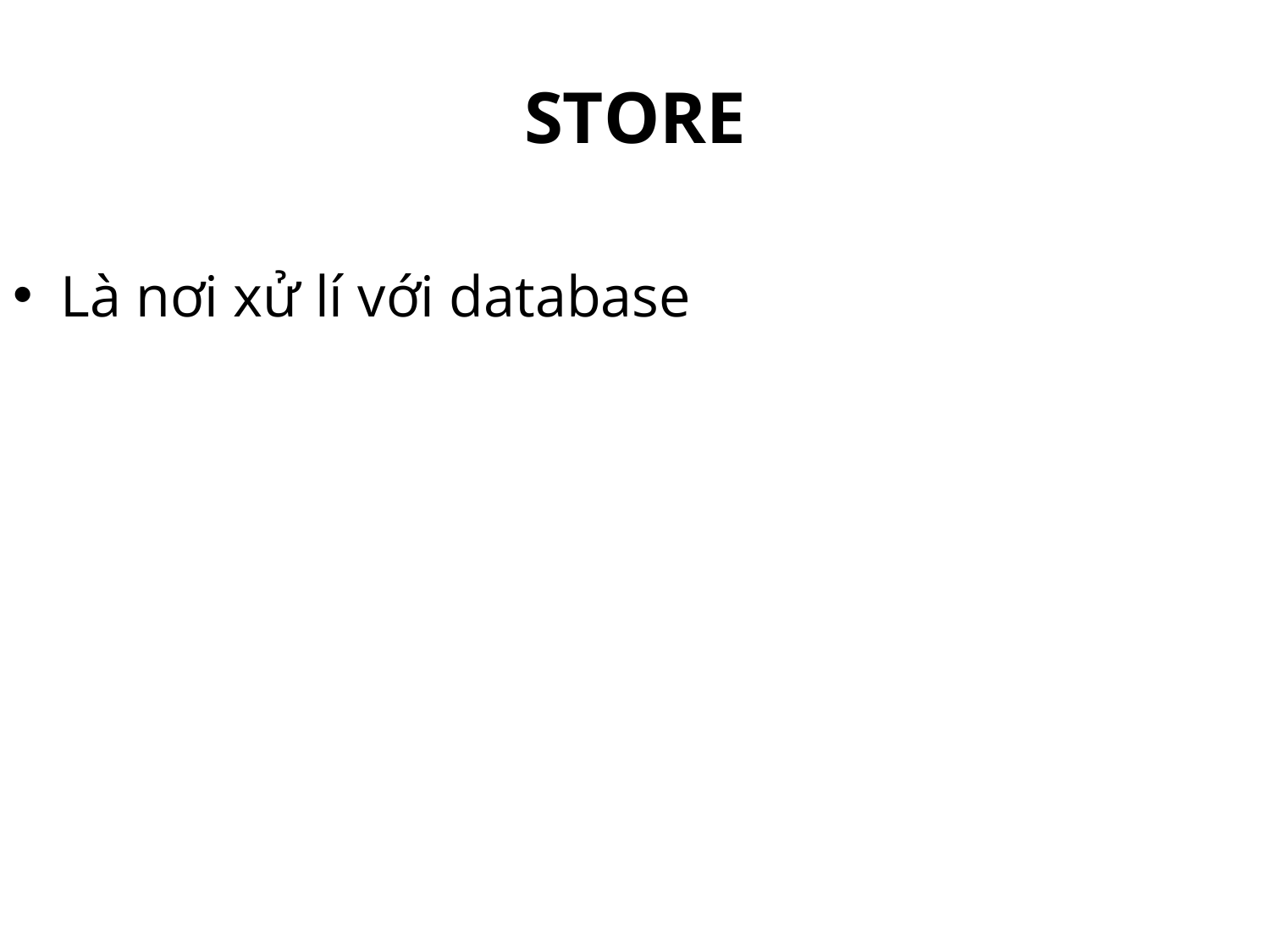

# STORE
Là nơi xử lí với database
14